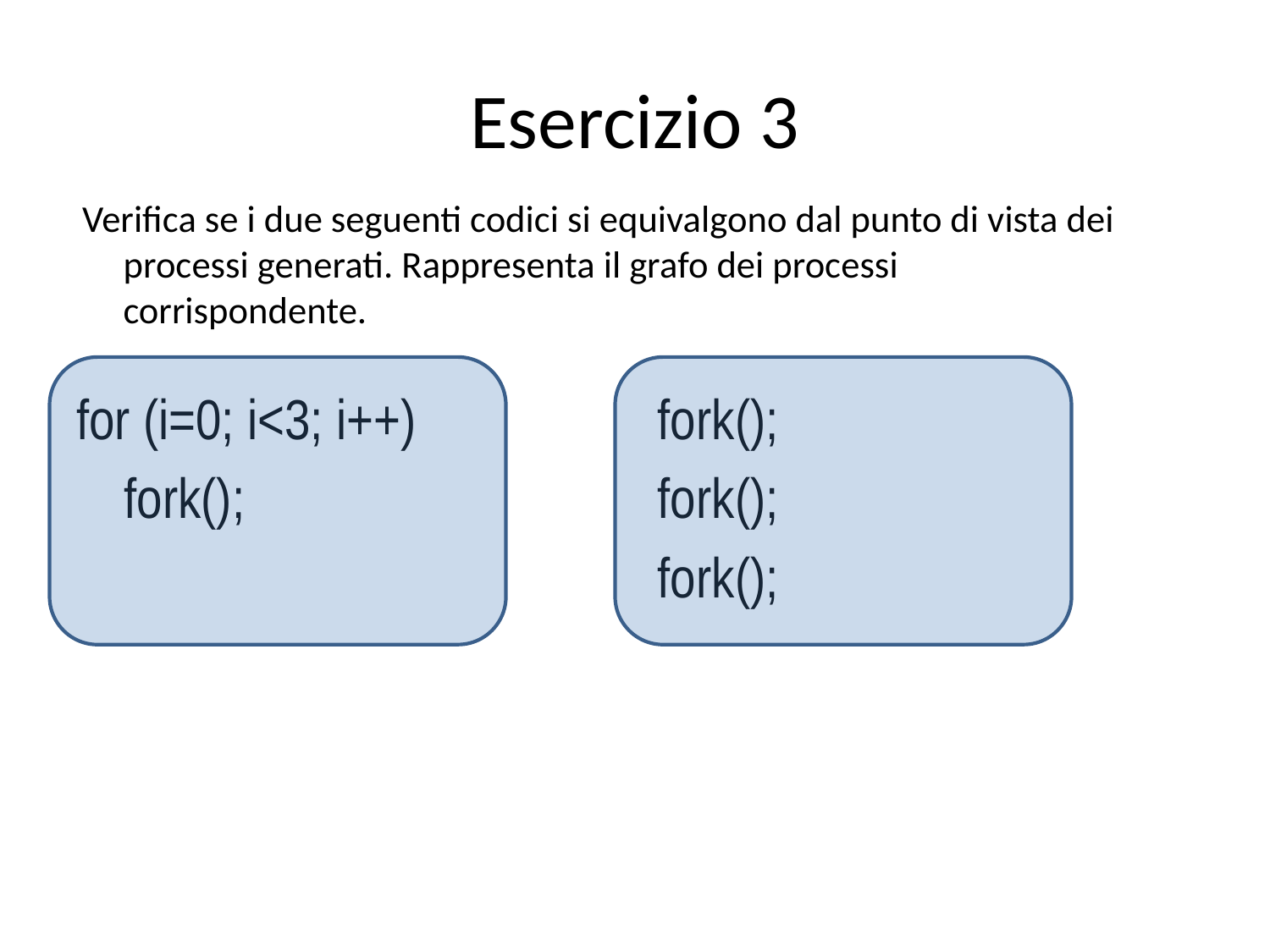

# Esercizio 3
Verifica se i due seguenti codici si equivalgono dal punto di vista dei processi generati. Rappresenta il grafo dei processi corrispondente.

for (i=0; i<3; i++)
	fork();
fork();
fork();
fork();